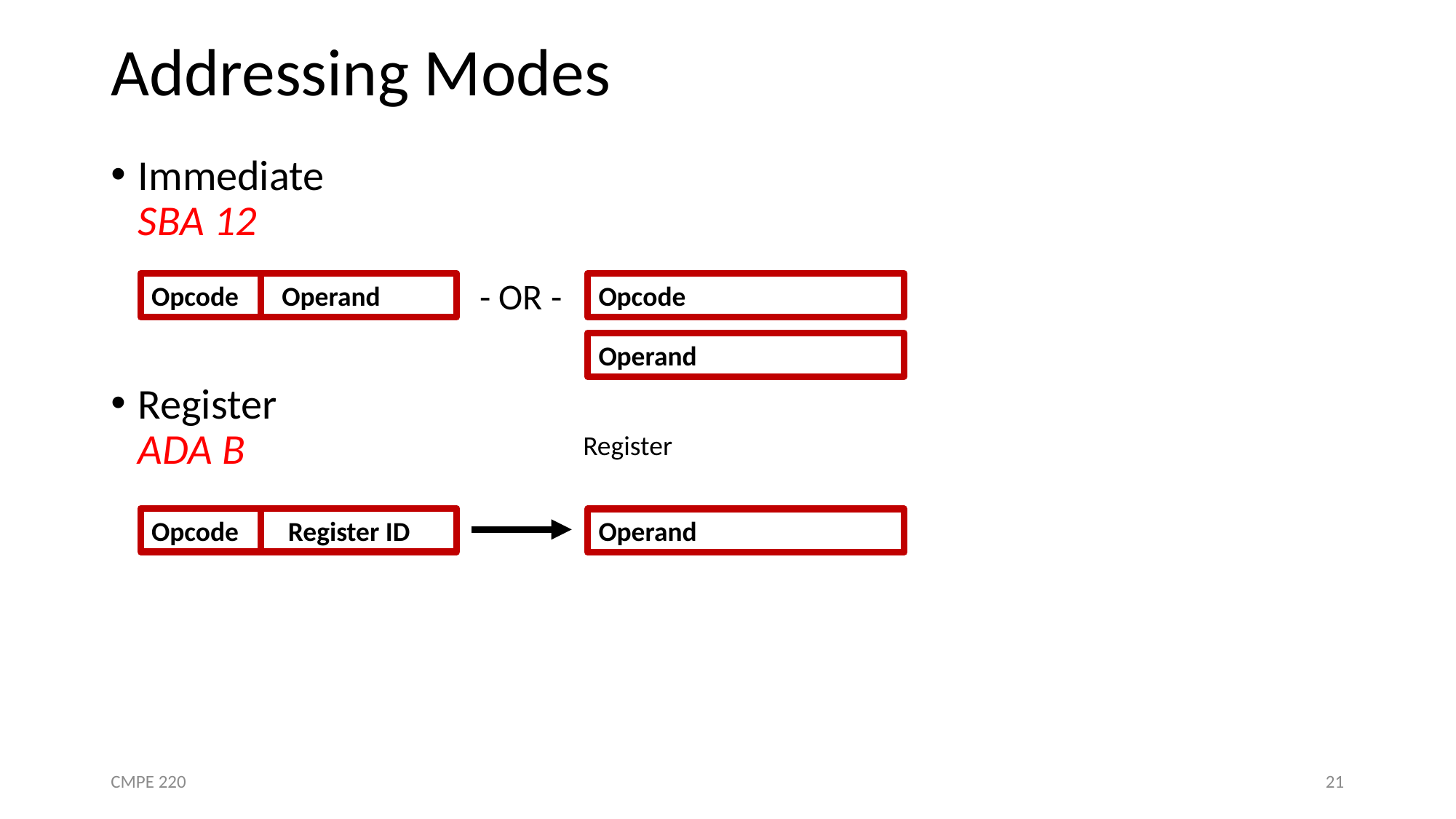

# Addressing Modes
Immediate
SBA 12

Register
ADA B

- OR -
Opcode       Operand
Opcode
Operand
Register
Opcode        Register ID
Operand
CMPE 220
21